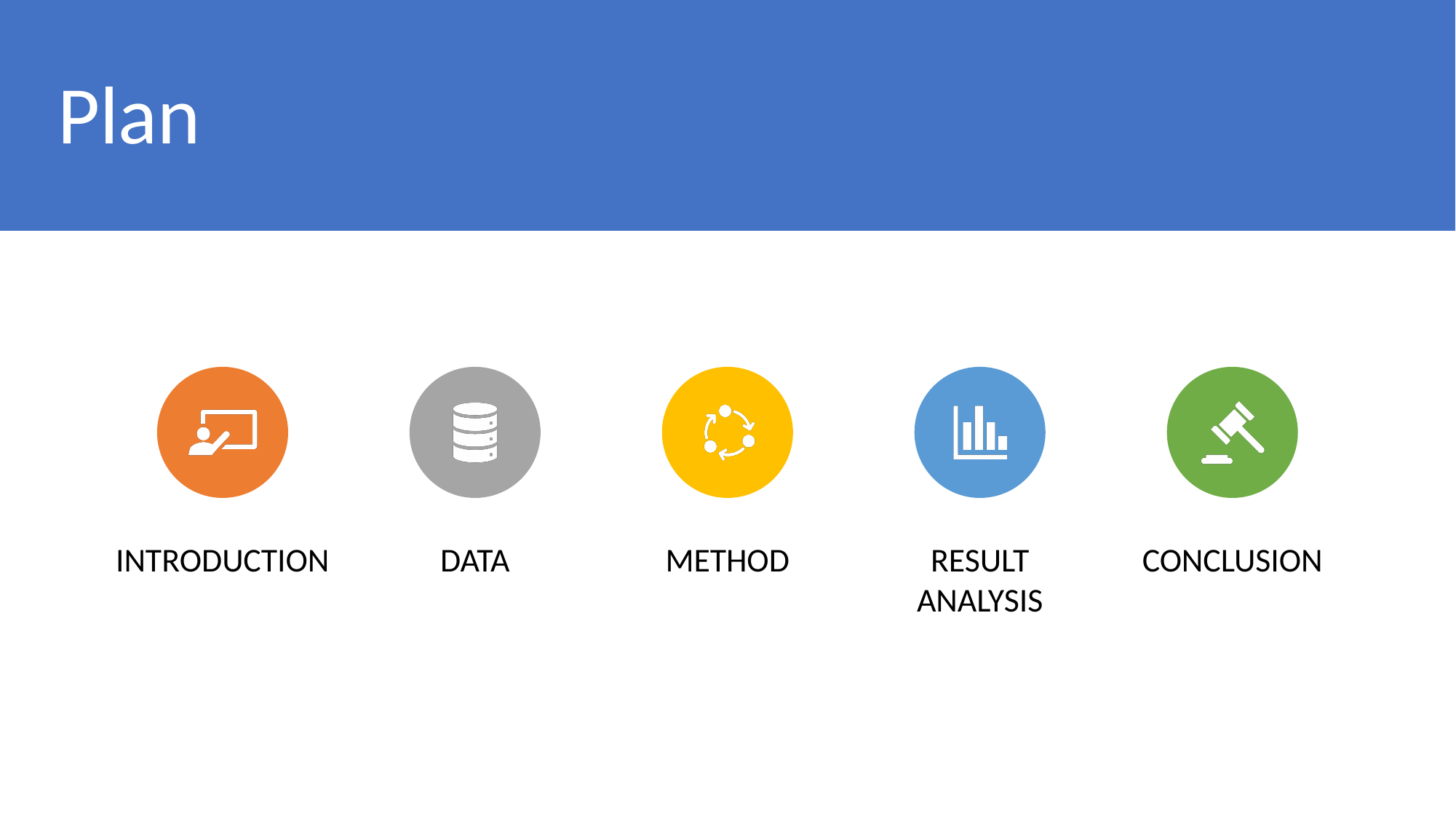

# Plan
Introduction
Data
Method
Result Analysis
Conclusion